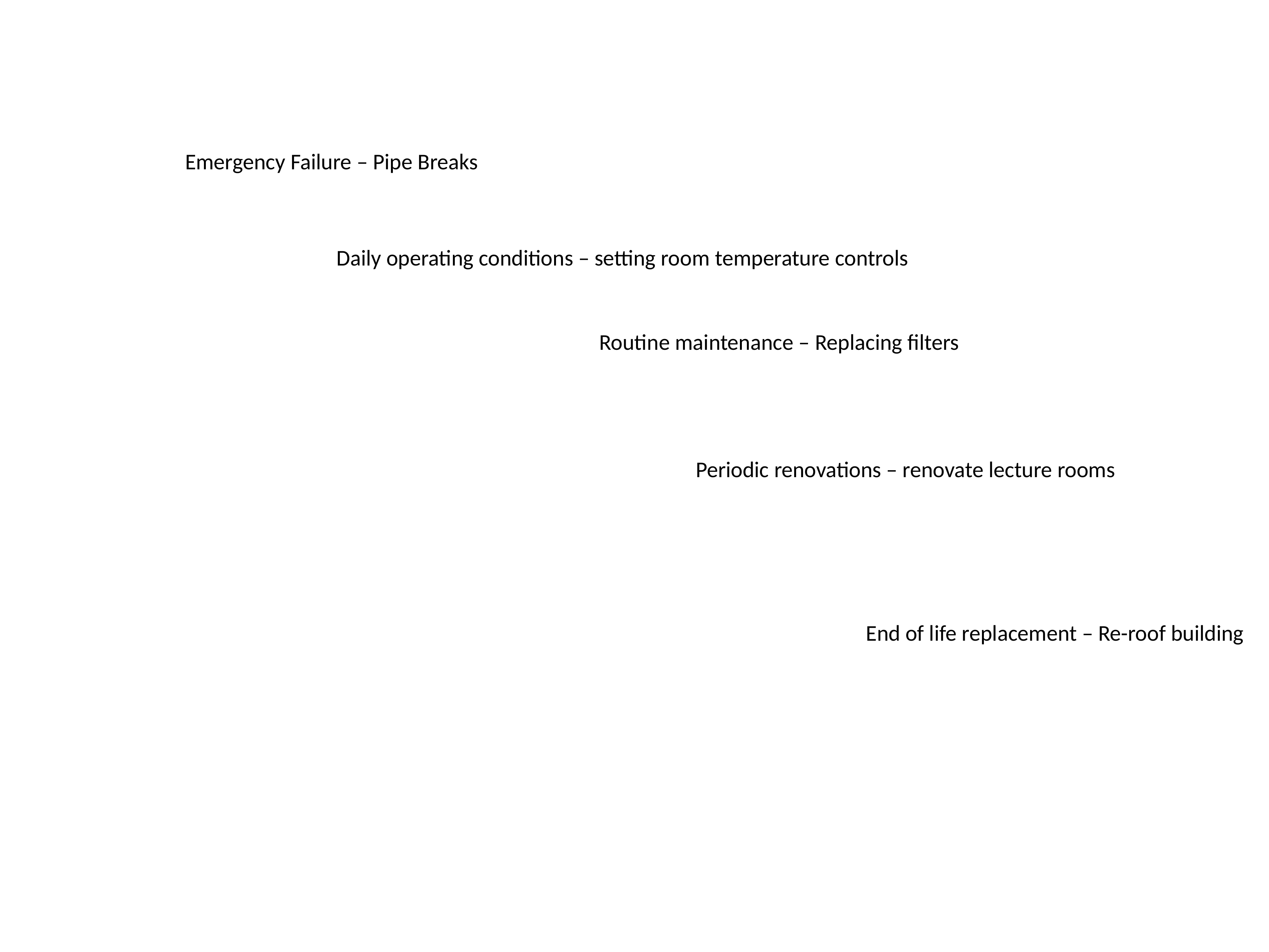

Emergency Failure – Pipe Breaks
Daily operating conditions – setting room temperature controls
Routine maintenance – Replacing filters
Periodic renovations – renovate lecture rooms
End of life replacement – Re-roof building